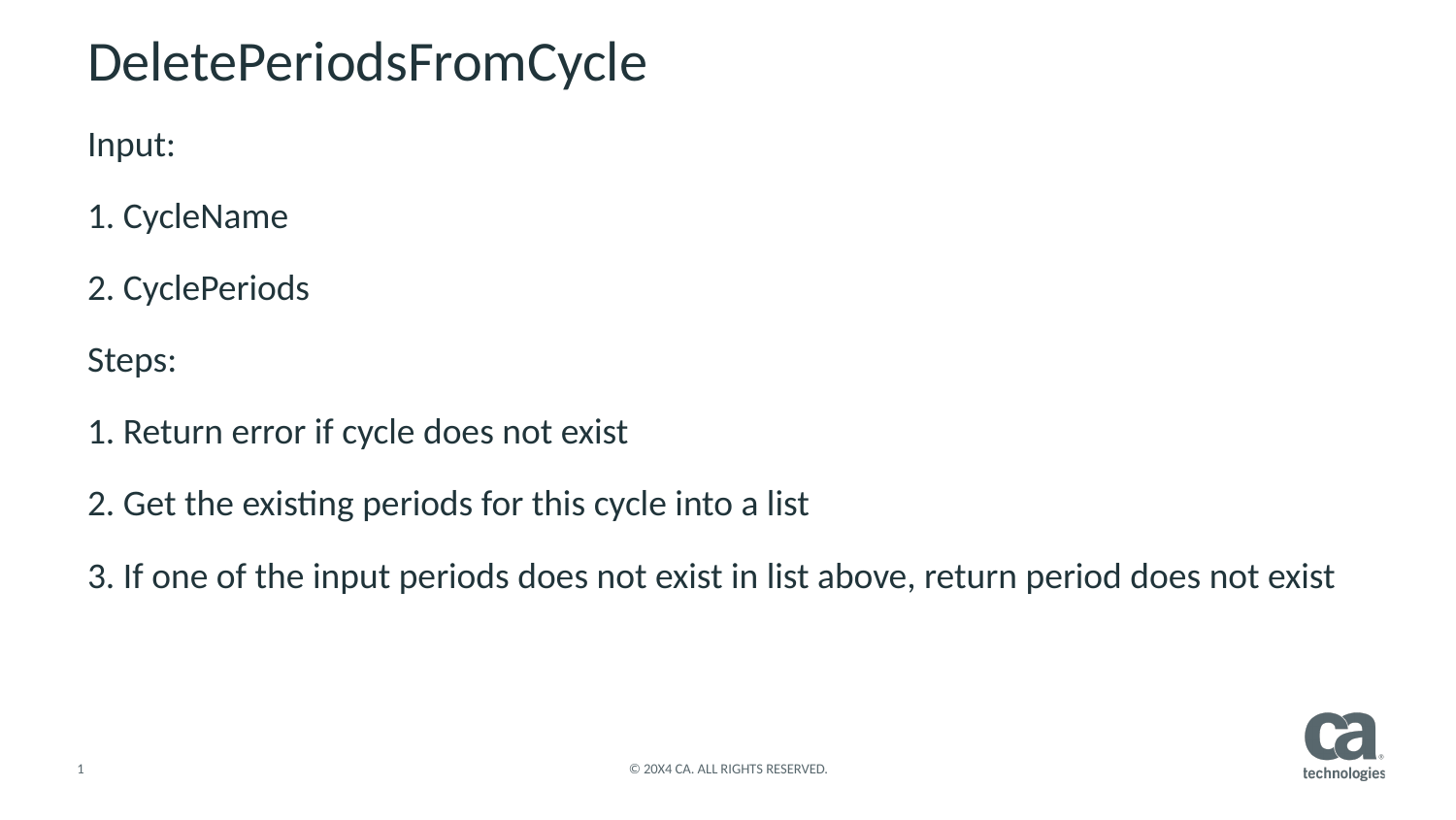

# DeletePeriodsFromCycle
Input:
1. CycleName
2. CyclePeriods
Steps:
1. Return error if cycle does not exist
2. Get the existing periods for this cycle into a list
3. If one of the input periods does not exist in list above, return period does not exist